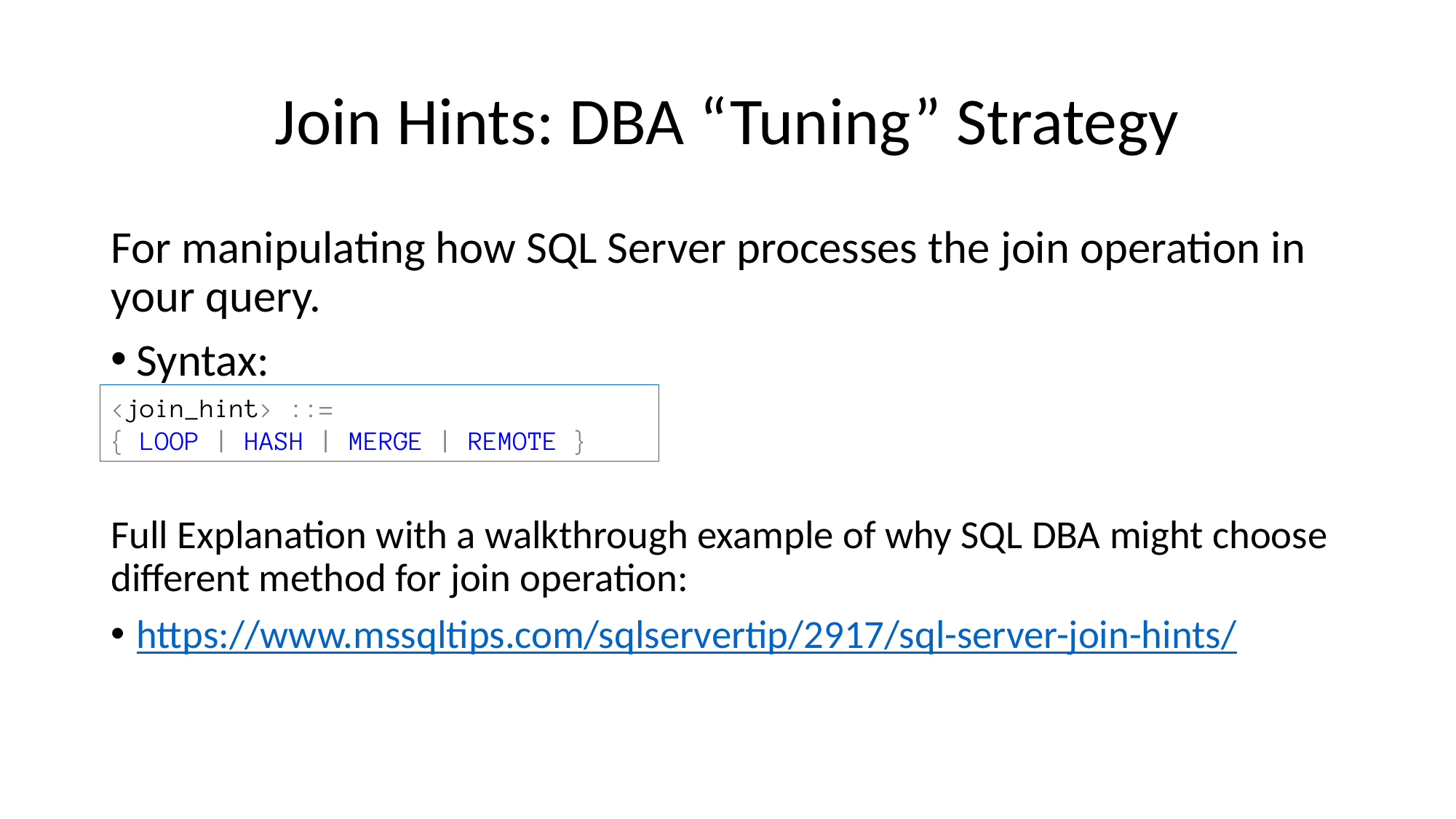

# Join Hints: DBA “Tuning” Strategy
For manipulating how SQL Server processes the join operation in your query.
Syntax:

Full Explanation with a walkthrough example of why SQL DBA might choose different method for join operation:
https://www.mssqltips.com/sqlservertip/2917/sql-server-join-hints/
<join_hint> ::=
{ LOOP | HASH | MERGE | REMOTE }